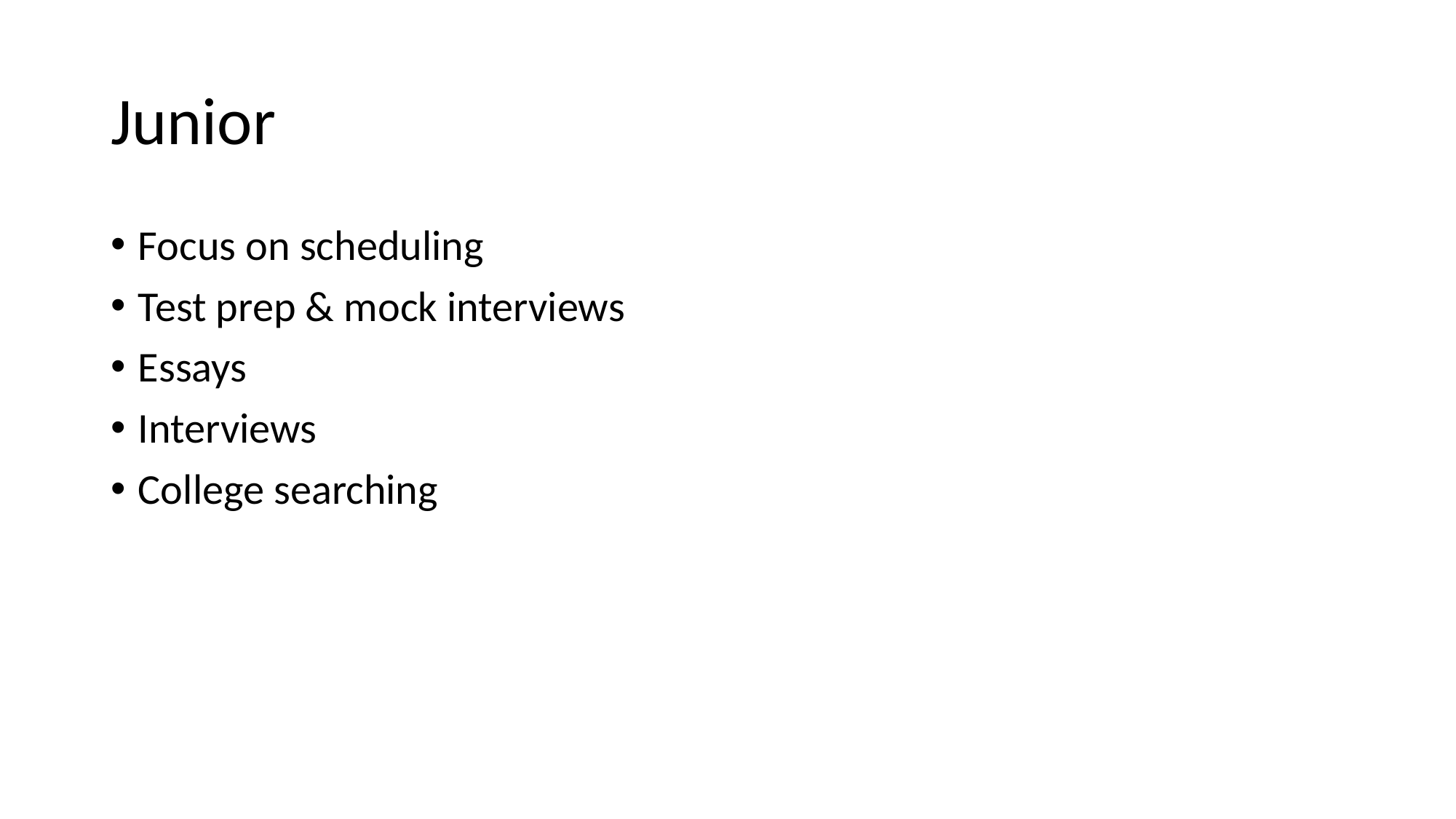

# Junior
Focus on scheduling
Test prep & mock interviews
Essays
Interviews
College searching